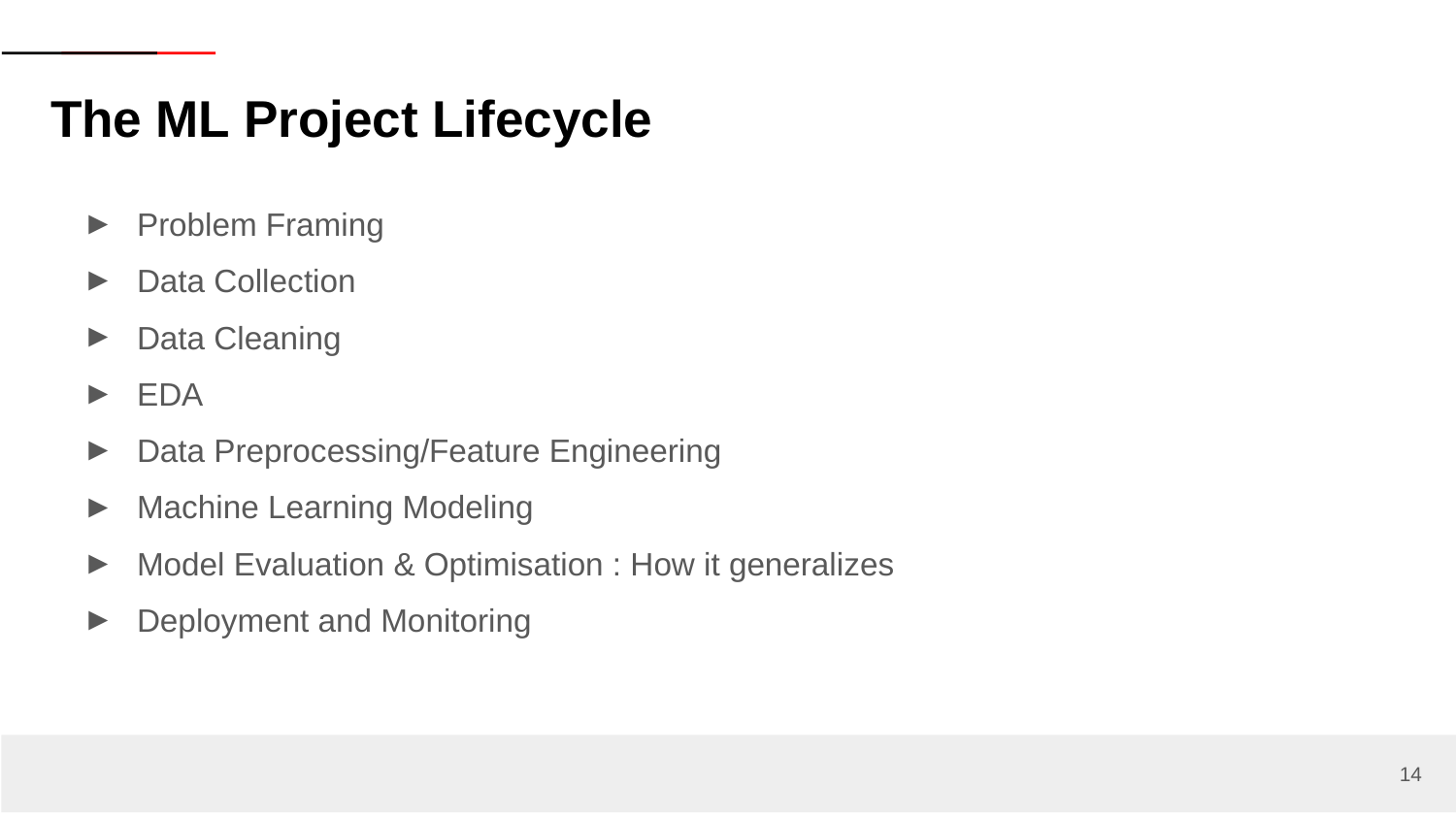

# The ML Project Lifecycle
Problem Framing
Data Collection
Data Cleaning
EDA
Data Preprocessing/Feature Engineering
Machine Learning Modeling
Model Evaluation & Optimisation : How it generalizes
Deployment and Monitoring
14